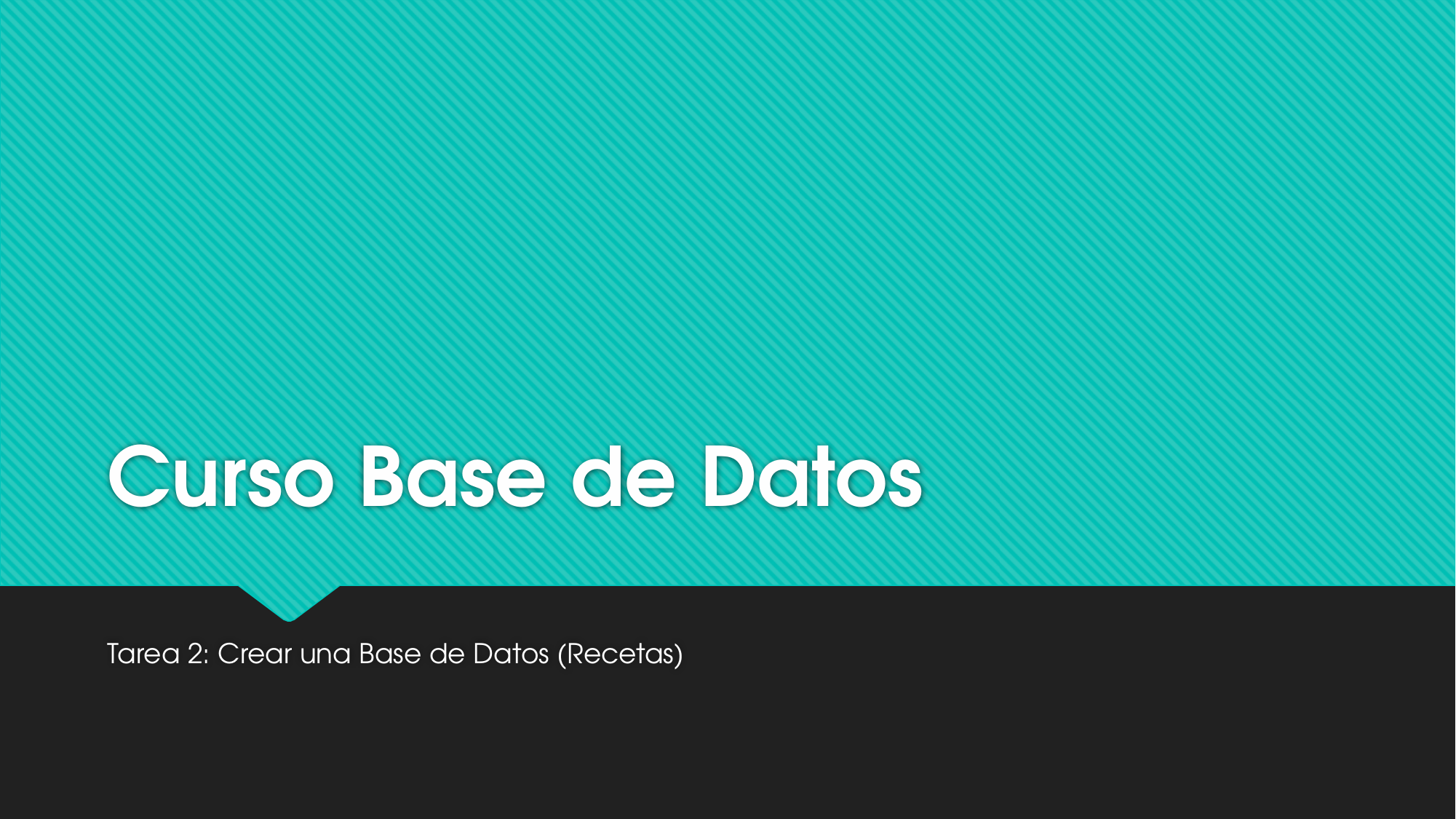

# Curso Base de Datos
Tarea 2: Crear una Base de Datos (Recetas)